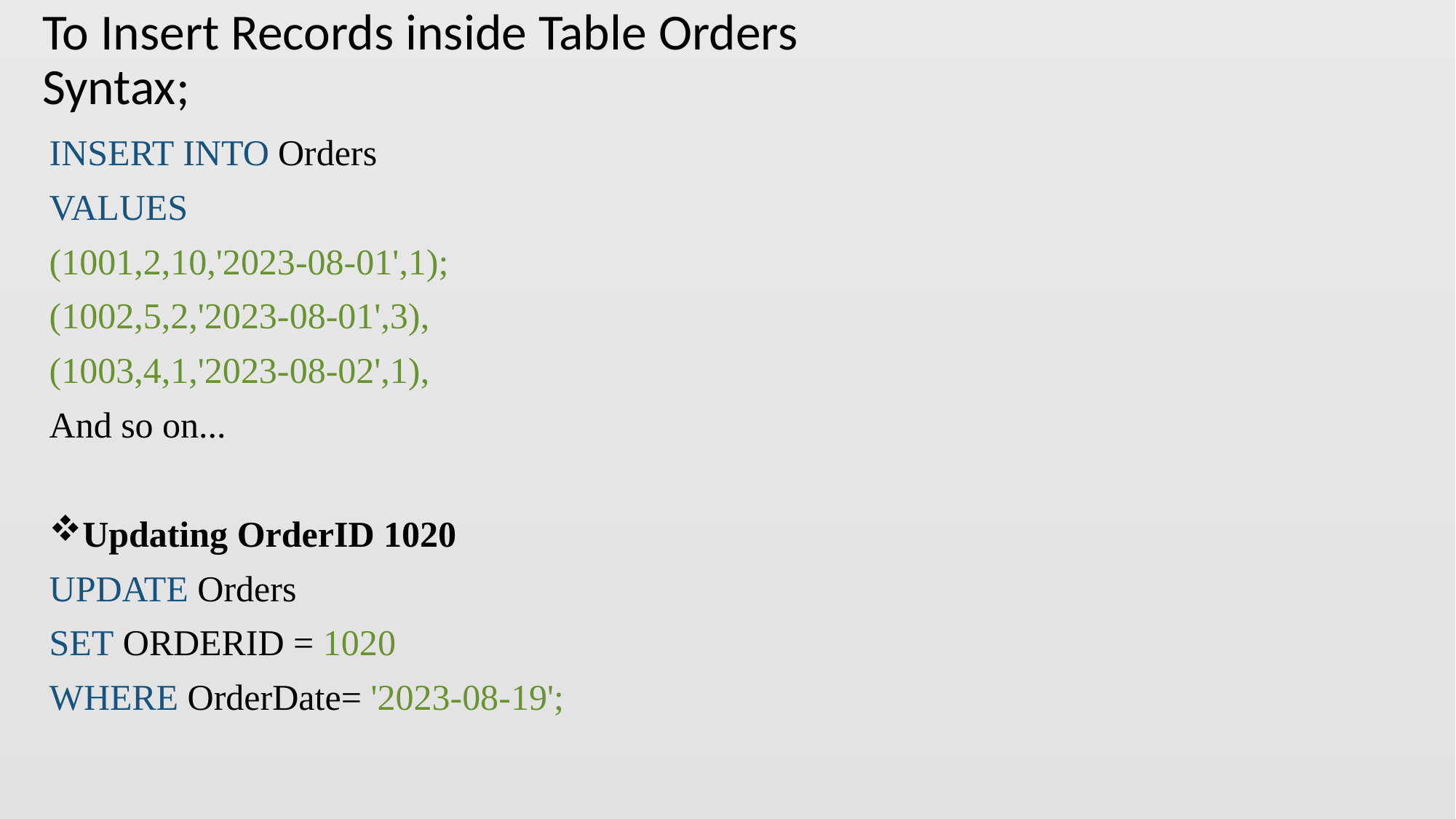

# To Insert Records inside Table Orders Syntax;
INSERT INTO Orders
VALUES
(1001,2,10,'2023-08-01',1);
(1002,5,2,'2023-08-01',3),
(1003,4,1,'2023-08-02',1),
And so on...

Updating OrderID 1020
UPDATE Orders
SET ORDERID = 1020
WHERE OrderDate= '2023-08-19';